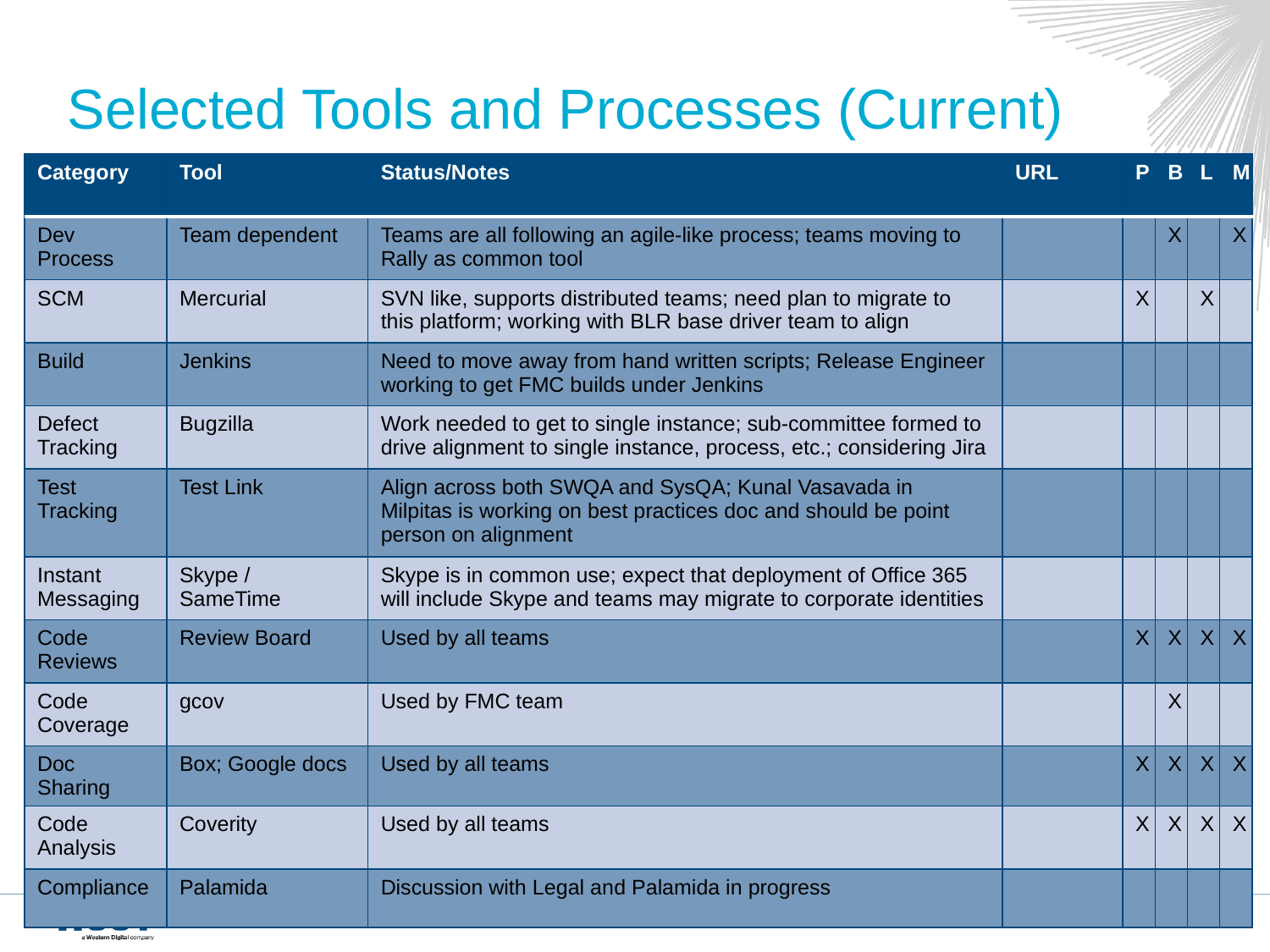

# Selected Tools and Processes (Current)
| Category | Tool | Status/Notes | URL | P | B | L | M |
| --- | --- | --- | --- | --- | --- | --- | --- |
| Dev Process | Team dependent | Teams are all following an agile-like process; teams moving to Rally as common tool |  |  | X |  | X |
| SCM | Mercurial | SVN like, supports distributed teams; need plan to migrate to this platform; working with BLR base driver team to align |  | X |  | X |  |
| Build | Jenkins | Need to move away from hand written scripts; Release Engineer working to get FMC builds under Jenkins |  |  |  |  |  |
| Defect Tracking | Bugzilla | Work needed to get to single instance; sub-committee formed to drive alignment to single instance, process, etc.; considering Jira |  |  |  |  |  |
| Test Tracking | Test Link | Align across both SWQA and SysQA; Kunal Vasavada in Milpitas is working on best practices doc and should be point person on alignment |  |  |  |  |  |
| Instant Messaging | Skype / SameTime | Skype is in common use; expect that deployment of Office 365 will include Skype and teams may migrate to corporate identities |  |  |  |  |  |
| Code Reviews | Review Board | Used by all teams |  | X | X | X | X |
| Code Coverage | gcov | Used by FMC team |  |  | X |  |  |
| Doc Sharing | Box; Google docs | Used by all teams |  | X | X | X | X |
| Code Analysis | Coverity | Used by all teams |  | X | X | X | X |
| Compliance | Palamida | Discussion with Legal and Palamida in progress |  |  |  |  |  |